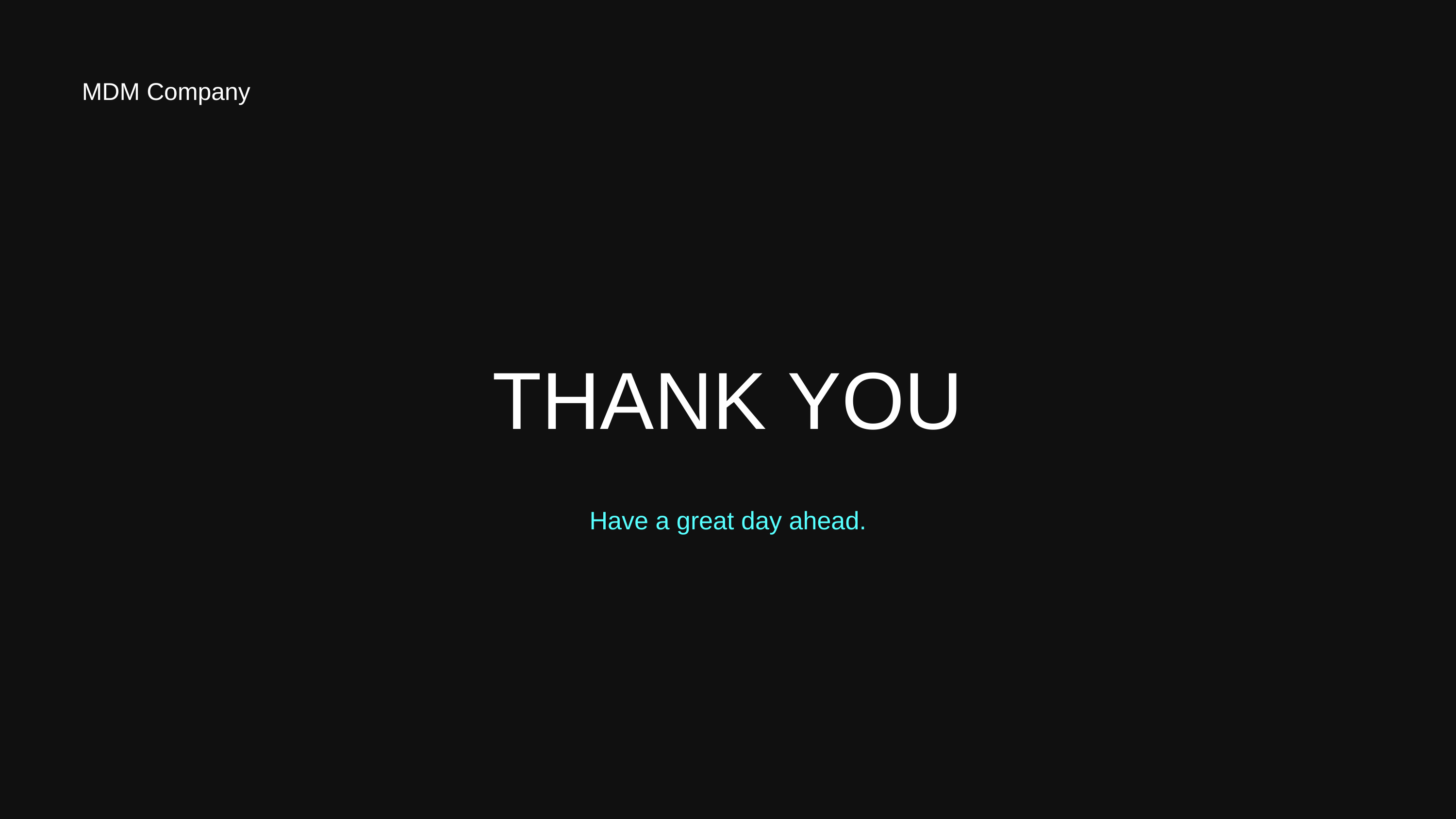

MDM Company
THANK YOU
Have a great day ahead.